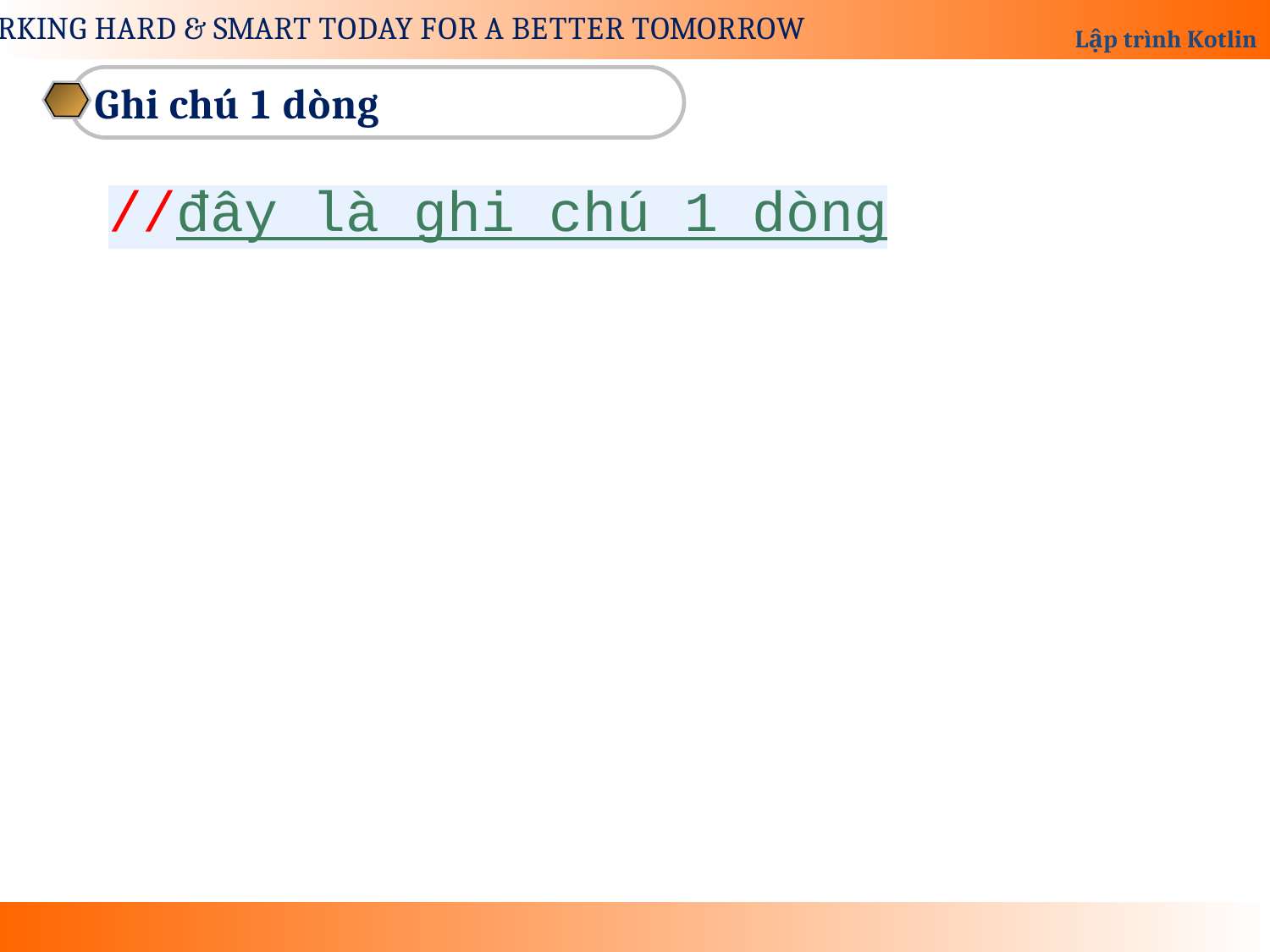

Ghi chú 1 dòng

//đây là ghi chú 1 dòng